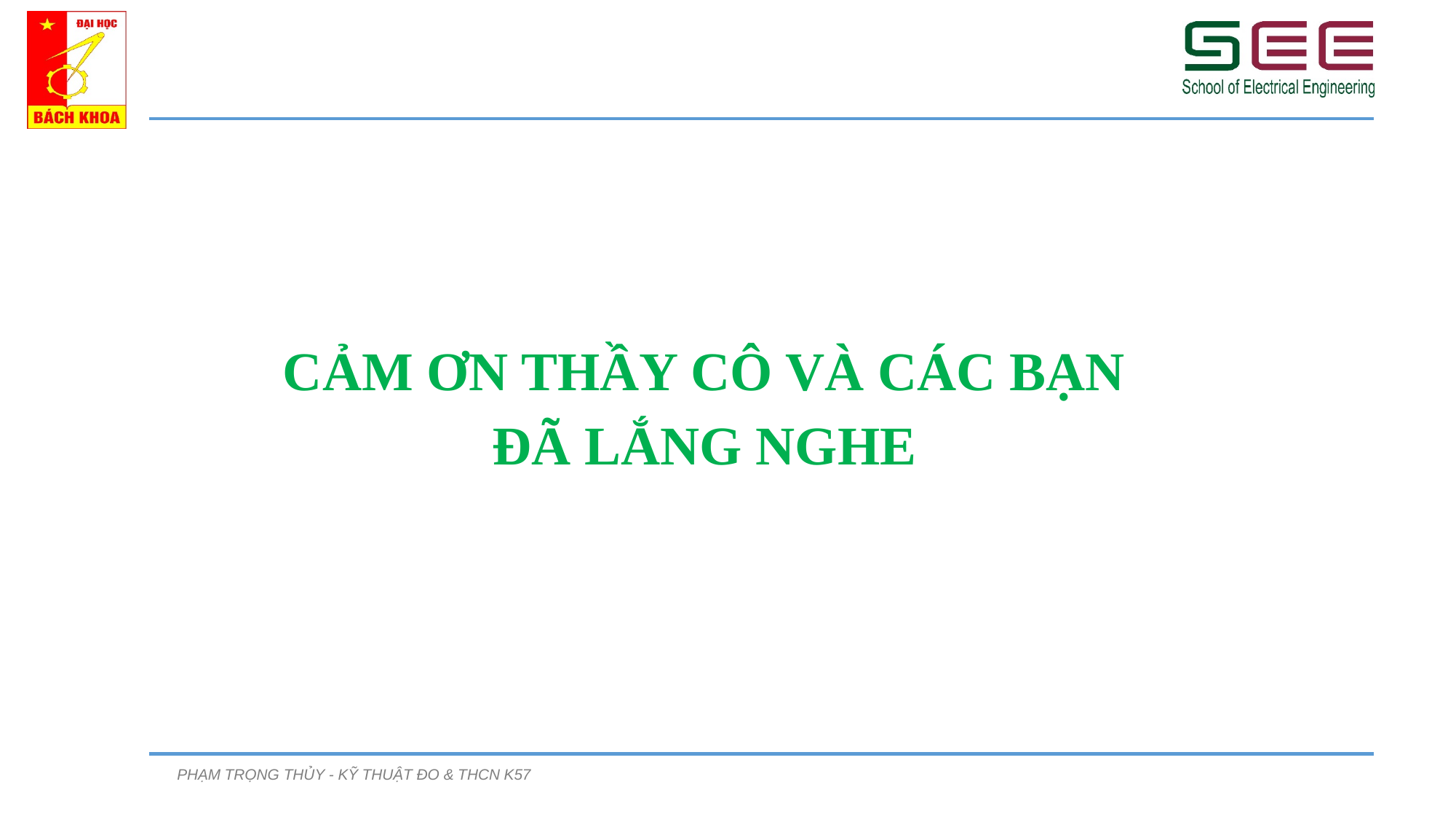

CẢM ƠN THẦY CÔ VÀ CÁC BẠN
ĐÃ LẮNG NGHE
PHẠM TRỌNG THỦY - KỸ THUẬT ĐO & THCN K57